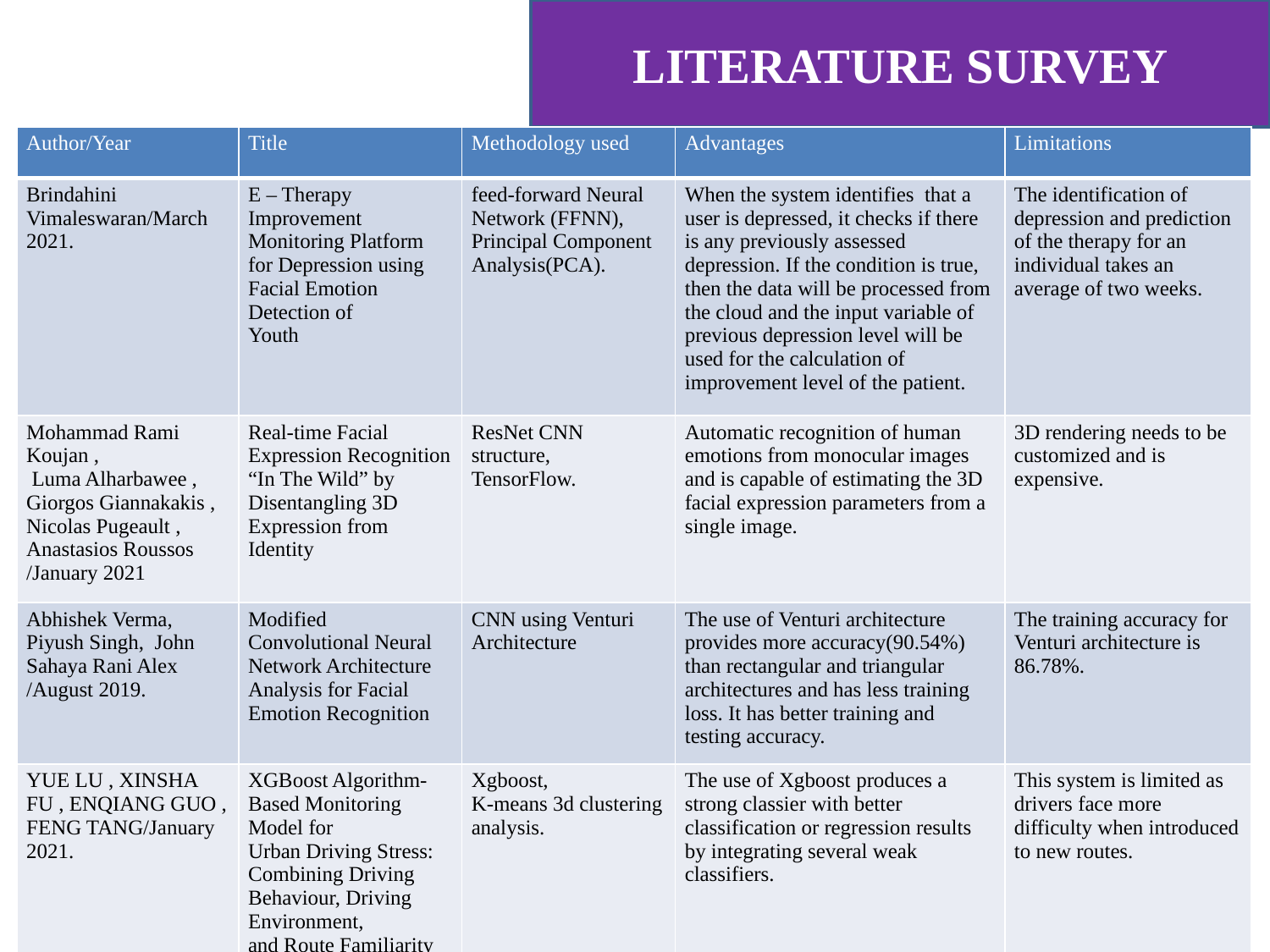

LITERATURE SURVEY
| Author/Year | Title | Methodology used | Advantages | Limitations |
| --- | --- | --- | --- | --- |
| Brindahini Vimaleswaran/March 2021. | E – Therapy Improvement Monitoring Platform for Depression using Facial Emotion Detection of Youth | feed-forward Neural Network (FFNN), Principal Component Analysis(PCA). | When the system identifies that a user is depressed, it checks if there is any previously assessed depression. If the condition is true, then the data will be processed from the cloud and the input variable of previous depression level will be used for the calculation of improvement level of the patient. | The identification of depression and prediction of the therapy for an individual takes an average of two weeks. |
| Mohammad Rami Koujan , Luma Alharbawee , Giorgos Giannakakis , Nicolas Pugeault , Anastasios Roussos /January 2021 | Real-time Facial Expression Recognition “In The Wild” by Disentangling 3D Expression from Identity | ResNet CNN structure, TensorFlow. | Automatic recognition of human emotions from monocular images and is capable of estimating the 3D facial expression parameters from a single image. | 3D rendering needs to be customized and is expensive. |
| Abhishek Verma, Piyush Singh, John Sahaya Rani Alex /August 2019. | Modified Convolutional Neural Network Architecture Analysis for Facial Emotion Recognition | CNN using Venturi Architecture | The use of Venturi architecture provides more accuracy(90.54%) than rectangular and triangular architectures and has less training loss. It has better training and testing accuracy. | The training accuracy for Venturi architecture is 86.78%. |
| YUE LU , XINSHA FU , ENQIANG GUO , FENG TANG/January 2021. | XGBoost Algorithm-Based Monitoring Model for Urban Driving Stress: Combining Driving Behaviour, Driving Environment, and Route Familiarity | Xgboost, K-means 3d clustering analysis. | The use of Xgboost produces a strong classier with better classification or regression results by integrating several weak classifiers. | This system is limited as drivers face more difficulty when introduced to new routes. |
| Xianye Ben, Yi Ren, Junping Zhang, Su-Jing Wang, Kidiyo Kpalma, Weixiao Meng, Yong-Jin Liu/March 2021. | Video-based Facial Micro-Expression Analysis: A Survey of Datasets, Features and Algorithms | Deep CNN, Enriched Long-term Recurrent Convolutional Network (ELRCN). | The system can also be used to improve the accuracy of lie detection by accurately sensing the expression and identifying the emotions behind it. | The testing accuracy of the dataset is only 69.4%. |
LITERATURE SURVEY